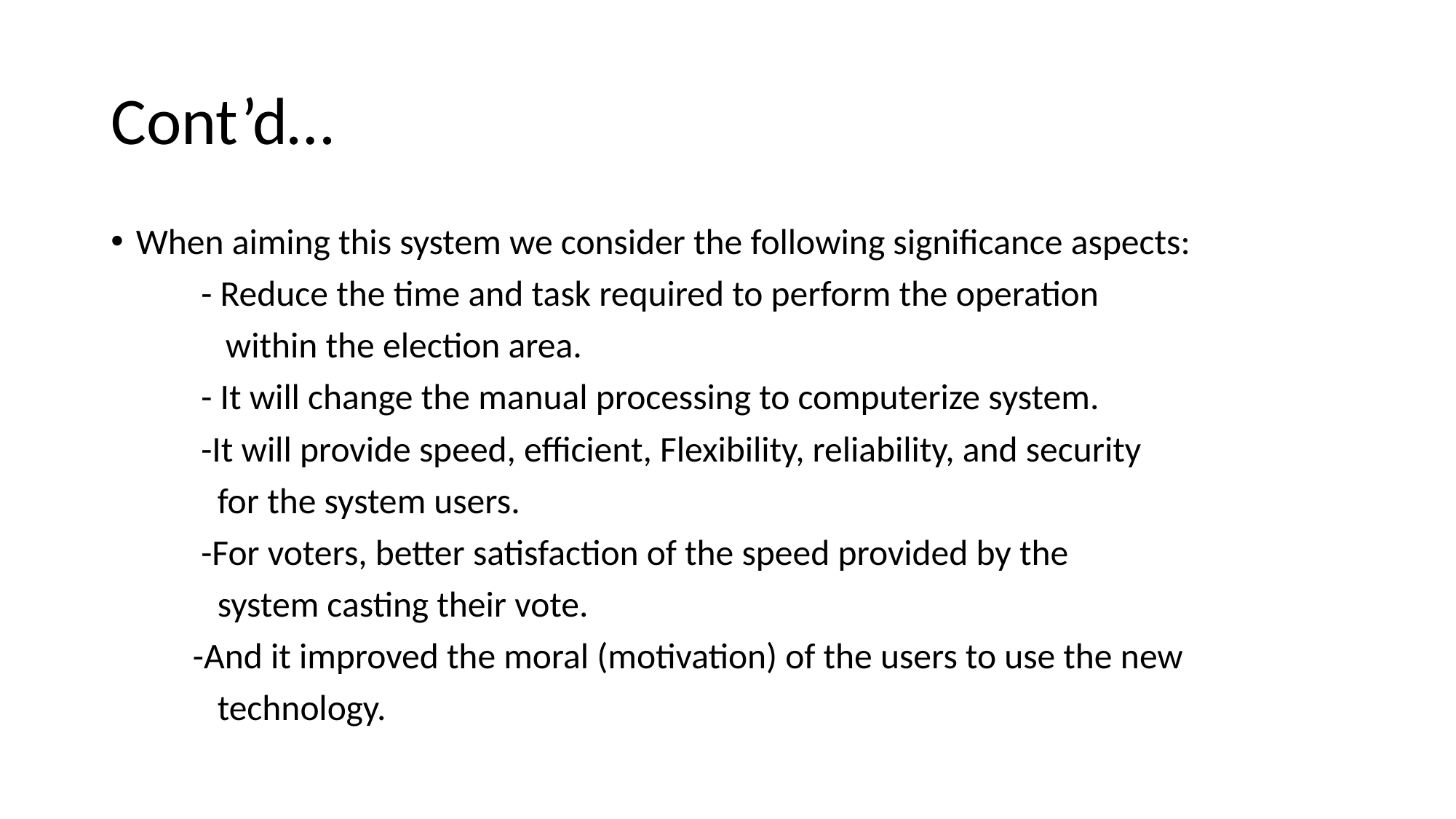

# Cont’d…
When aiming this system we consider the following significance aspects:
           - Reduce the time and task required to perform the operation
              within the election area.
           - It will change the manual processing to computerize system.
           -It will provide speed, efficient, Flexibility, reliability, and security
             for the system users.
           -For voters, better satisfaction of the speed provided by the
             system casting their vote.
          -And it improved the moral (motivation) of the users to use the new
             technology.